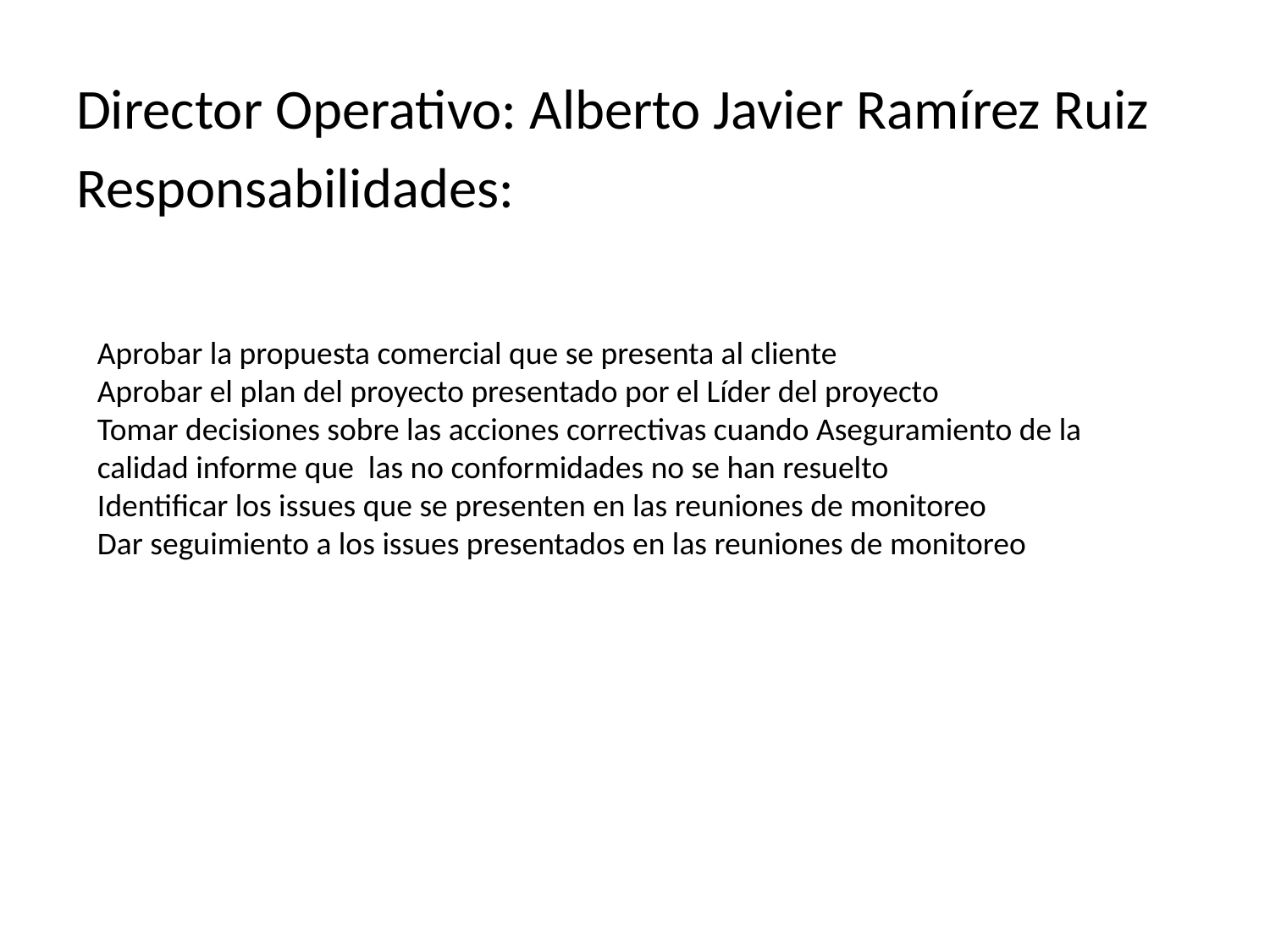

Director Operativo: Alberto Javier Ramírez Ruiz
Responsabilidades:

Aprobar la propuesta comercial que se presenta al cliente
Aprobar el plan del proyecto presentado por el Líder del proyecto
Tomar decisiones sobre las acciones correctivas cuando Aseguramiento de la calidad informe que  las no conformidades no se han resuelto
Identificar los issues que se presenten en las reuniones de monitoreo
Dar seguimiento a los issues presentados en las reuniones de monitoreo